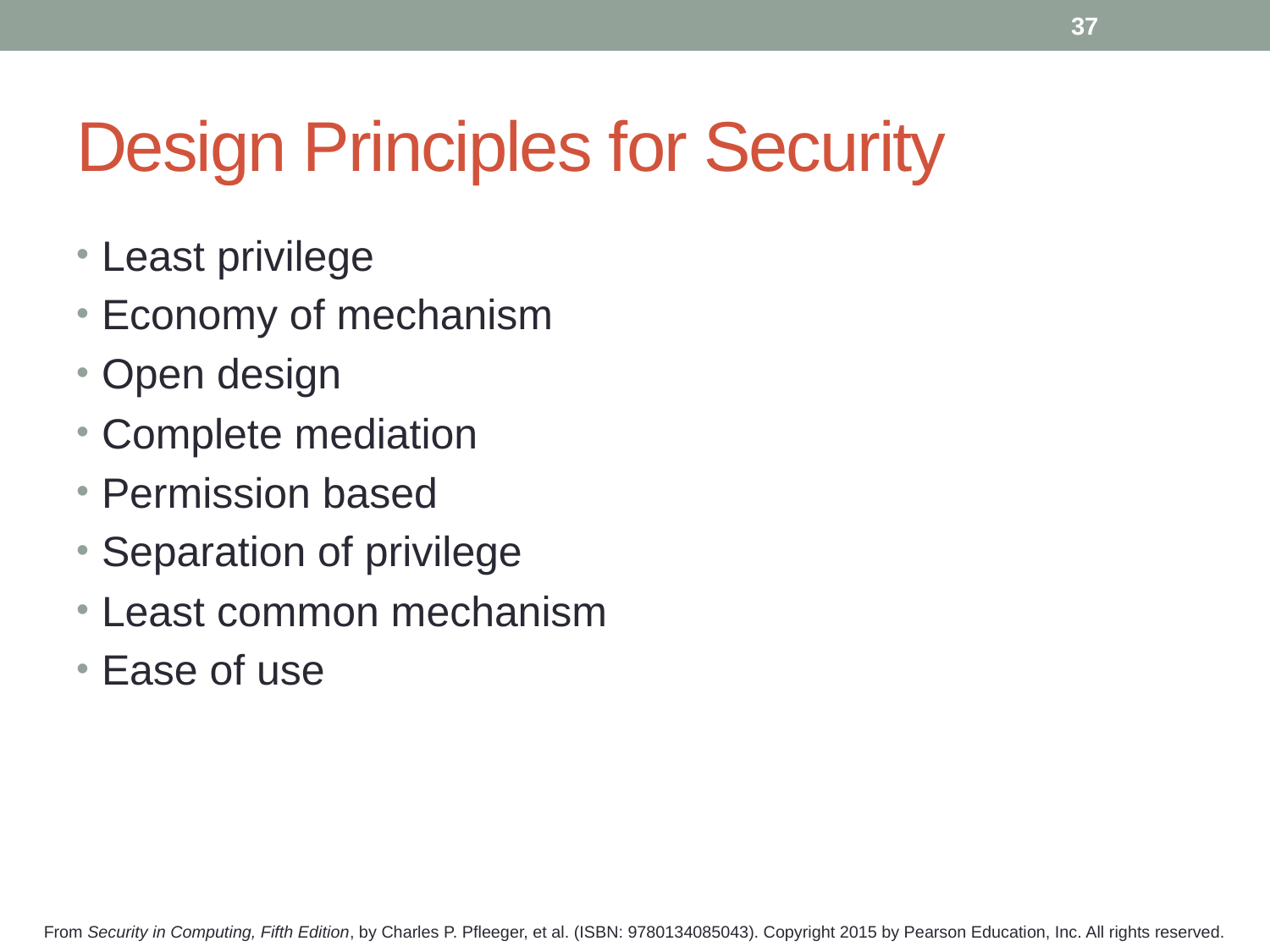

37
# Design Principles for Security
Least privilege
Economy of mechanism
Open design
Complete mediation
Permission based
Separation of privilege
Least common mechanism
Ease of use
From Security in Computing, Fifth Edition, by Charles P. Pfleeger, et al. (ISBN: 9780134085043). Copyright 2015 by Pearson Education, Inc. All rights reserved.